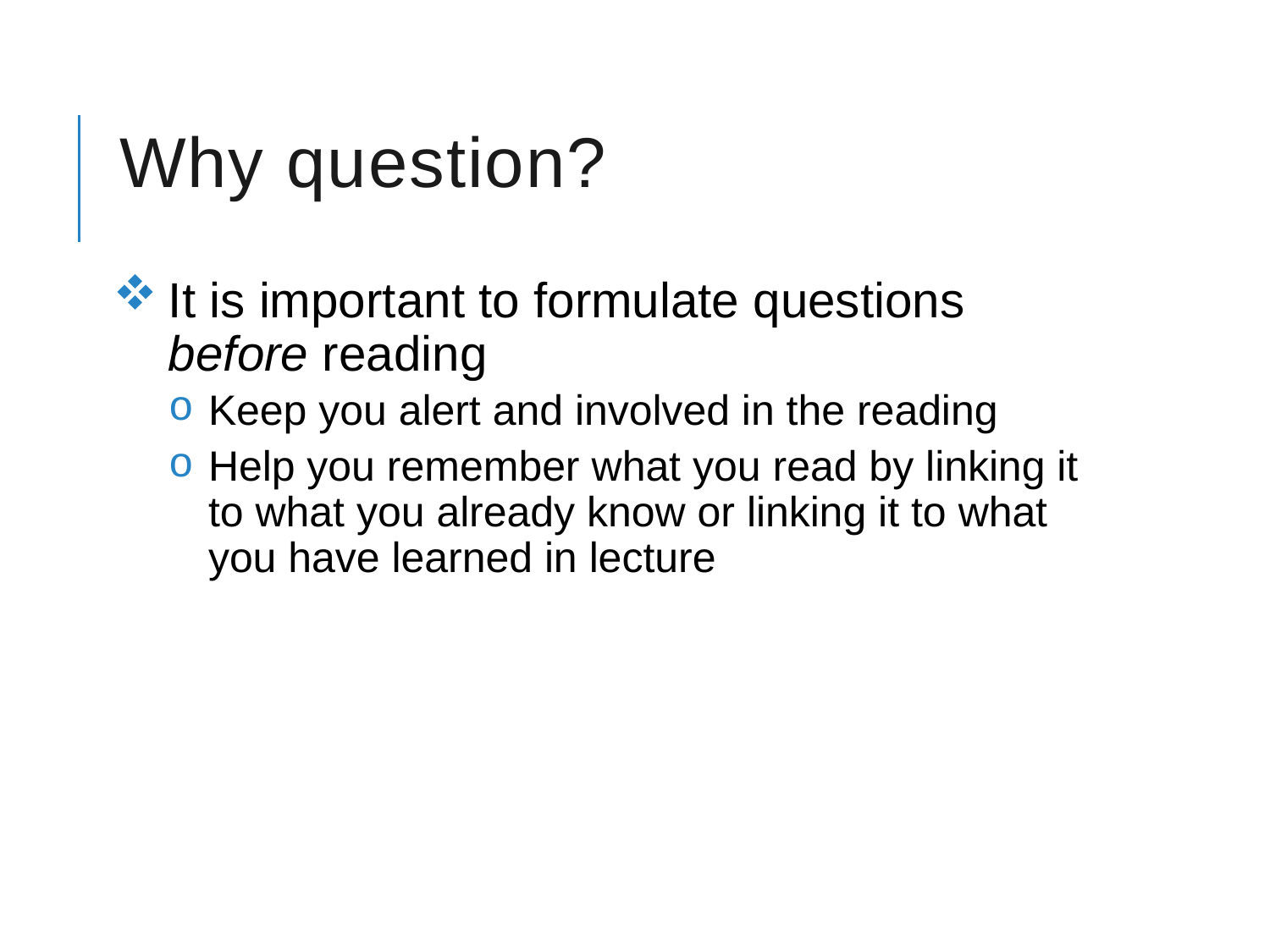

# Why question?
It is important to formulate questions before reading
Keep you alert and involved in the reading
Help you remember what you read by linking it to what you already know or linking it to what you have learned in lecture